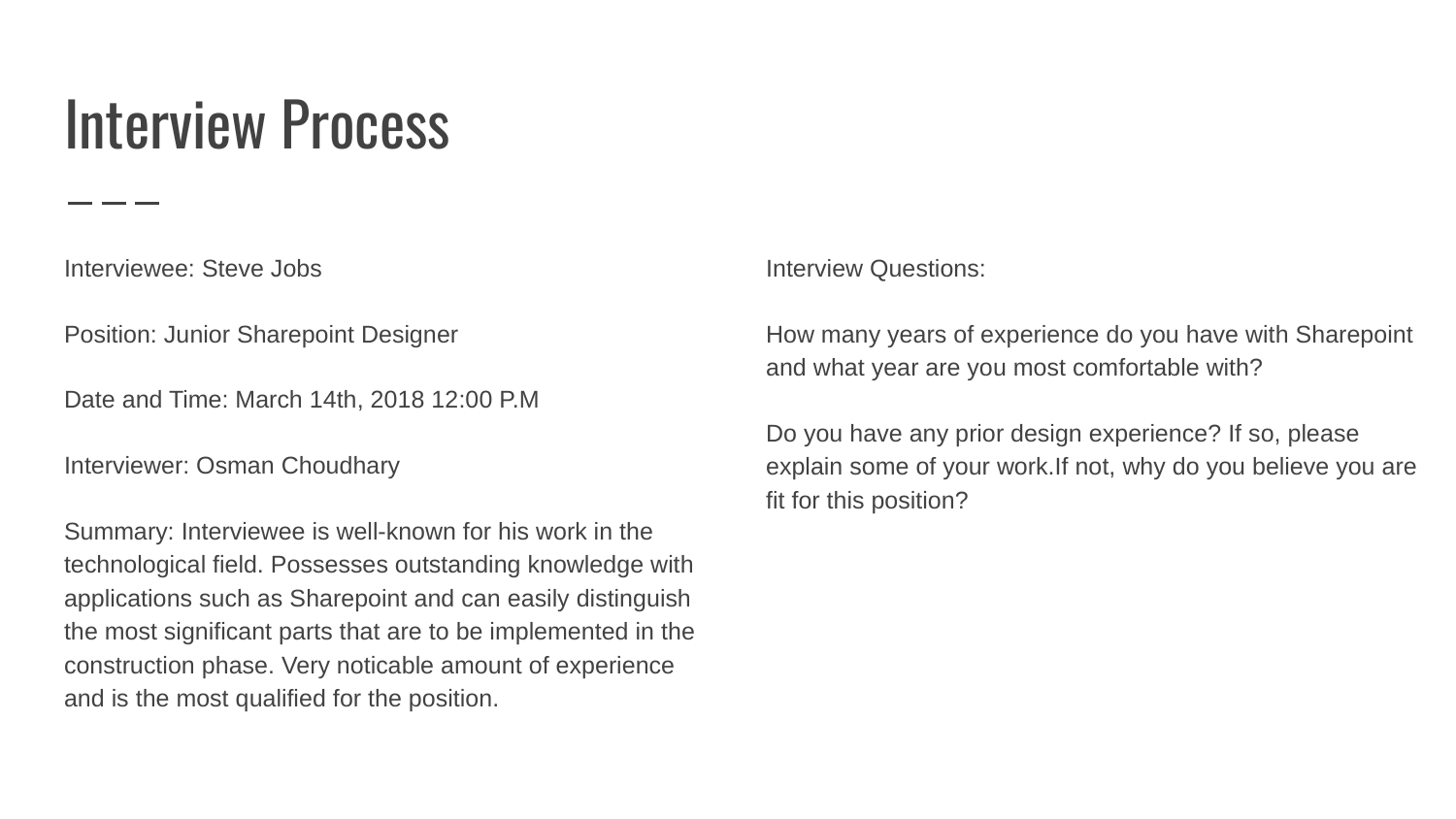

# Interview Process
Interviewee: Steve Jobs
Position: Junior Sharepoint Designer
Date and Time: March 14th, 2018 12:00 P.M
Interviewer: Osman Choudhary
Summary: Interviewee is well-known for his work in the technological field. Possesses outstanding knowledge with applications such as Sharepoint and can easily distinguish the most significant parts that are to be implemented in the construction phase. Very noticable amount of experience and is the most qualified for the position.
Interview Questions:
How many years of experience do you have with Sharepoint and what year are you most comfortable with?
Do you have any prior design experience? If so, please explain some of your work.If not, why do you believe you are fit for this position?